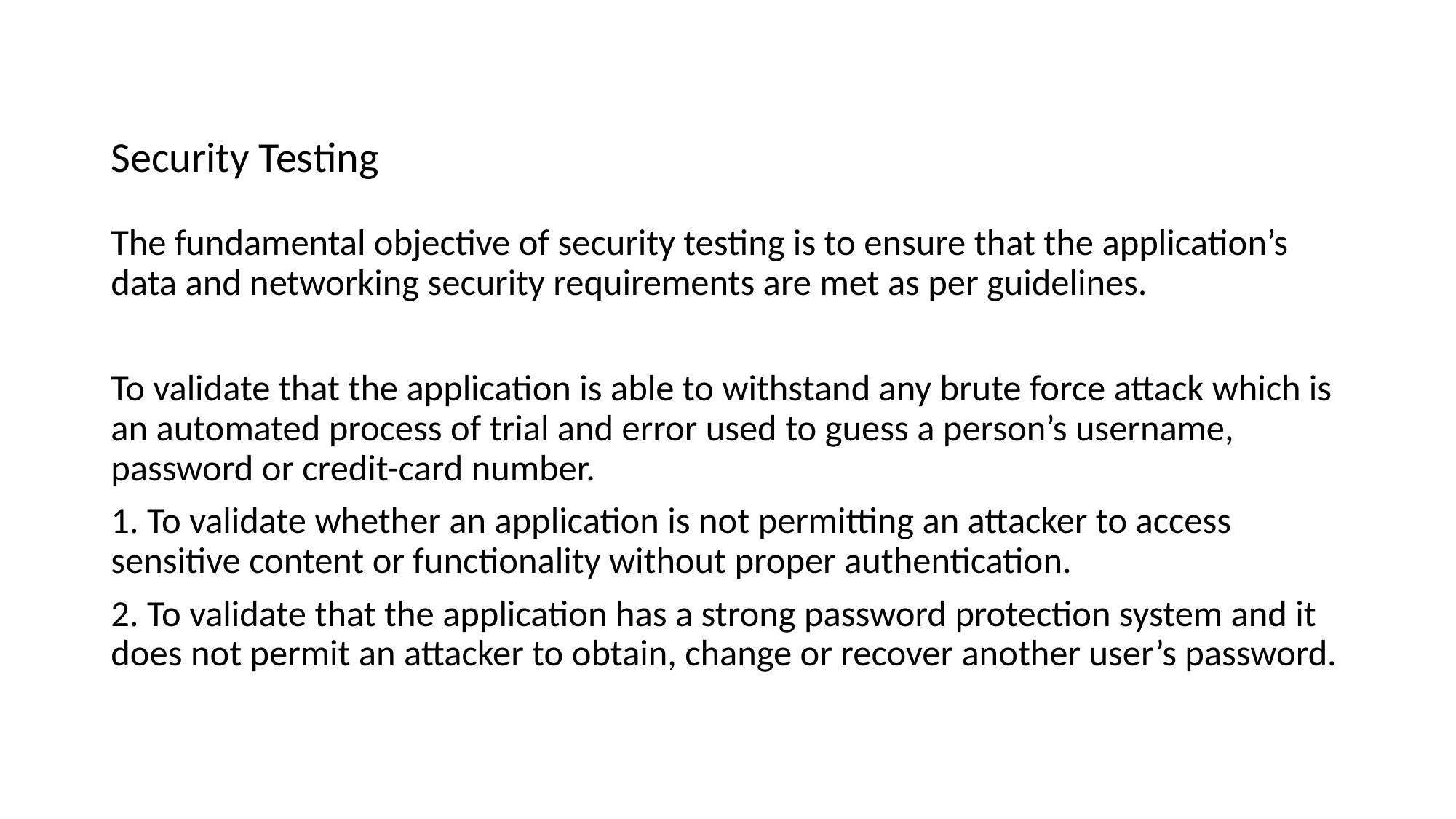

# Security Testing
The fundamental objective of security testing is to ensure that the application’s data and networking security requirements are met as per guidelines.

To validate that the application is able to withstand any brute force attack which is an automated process of trial and error used to guess a person’s username, password or credit-card number.
1. To validate whether an application is not permitting an attacker to access sensitive content or functionality without proper authentication.
2. To validate that the application has a strong password protection system and it does not permit an attacker to obtain, change or recover another user’s password.